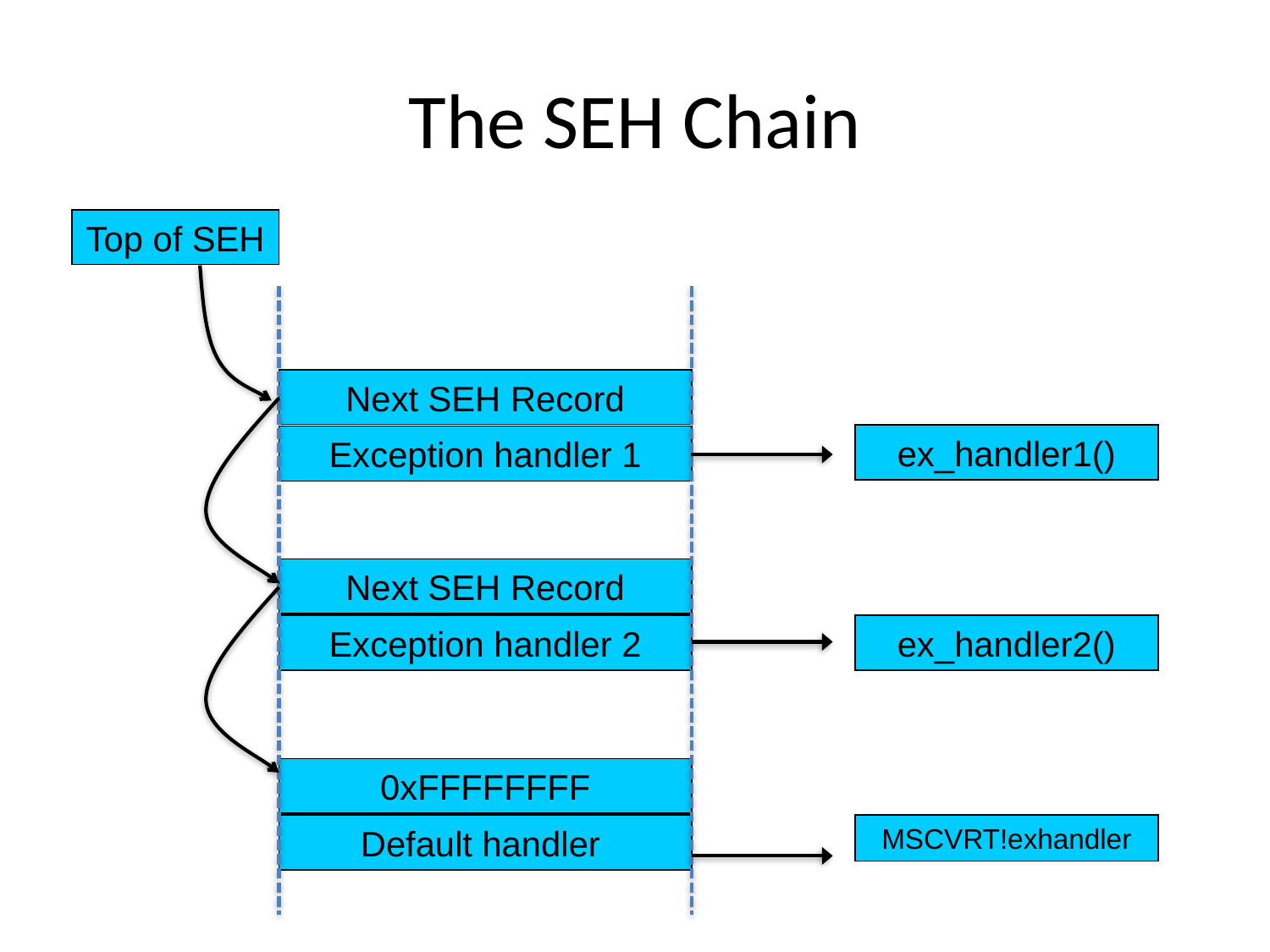

# The SEH Chain
Top of SEH

Next SEH Record

ex_handler1()
Exception handler 1
Next SEH Record

Exception handler 2
ex_handler2()
0xFFFFFFFF
Default handler
MSCVRT!exhandler